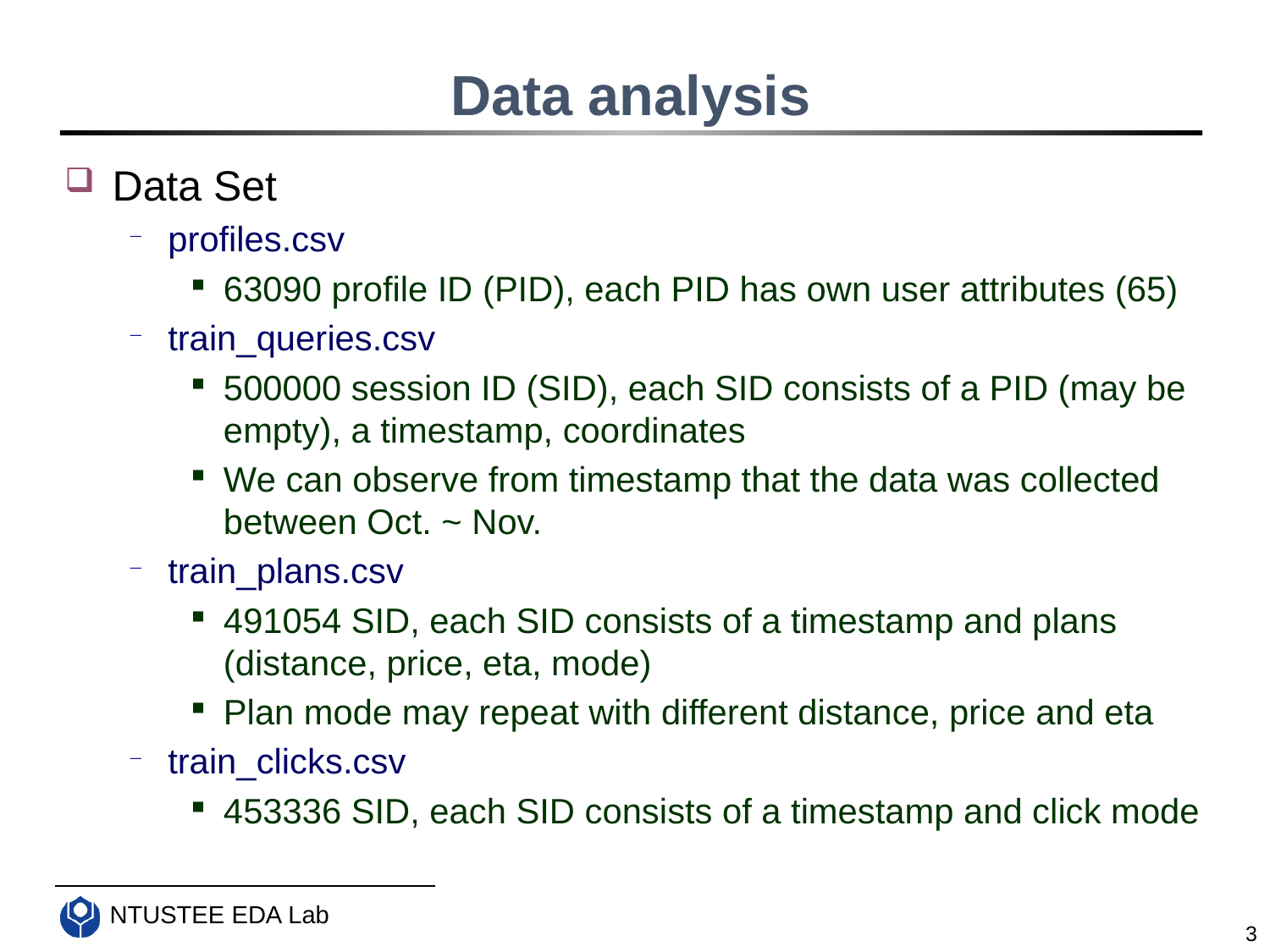

# Data analysis
Data Set
profiles.csv
63090 profile ID (PID), each PID has own user attributes (65)
train_queries.csv
500000 session ID (SID), each SID consists of a PID (may be empty), a timestamp, coordinates
We can observe from timestamp that the data was collected between Oct. ~ Nov.
train_plans.csv
491054 SID, each SID consists of a timestamp and plans (distance, price, eta, mode)
Plan mode may repeat with different distance, price and eta
train_clicks.csv
453336 SID, each SID consists of a timestamp and click mode

3